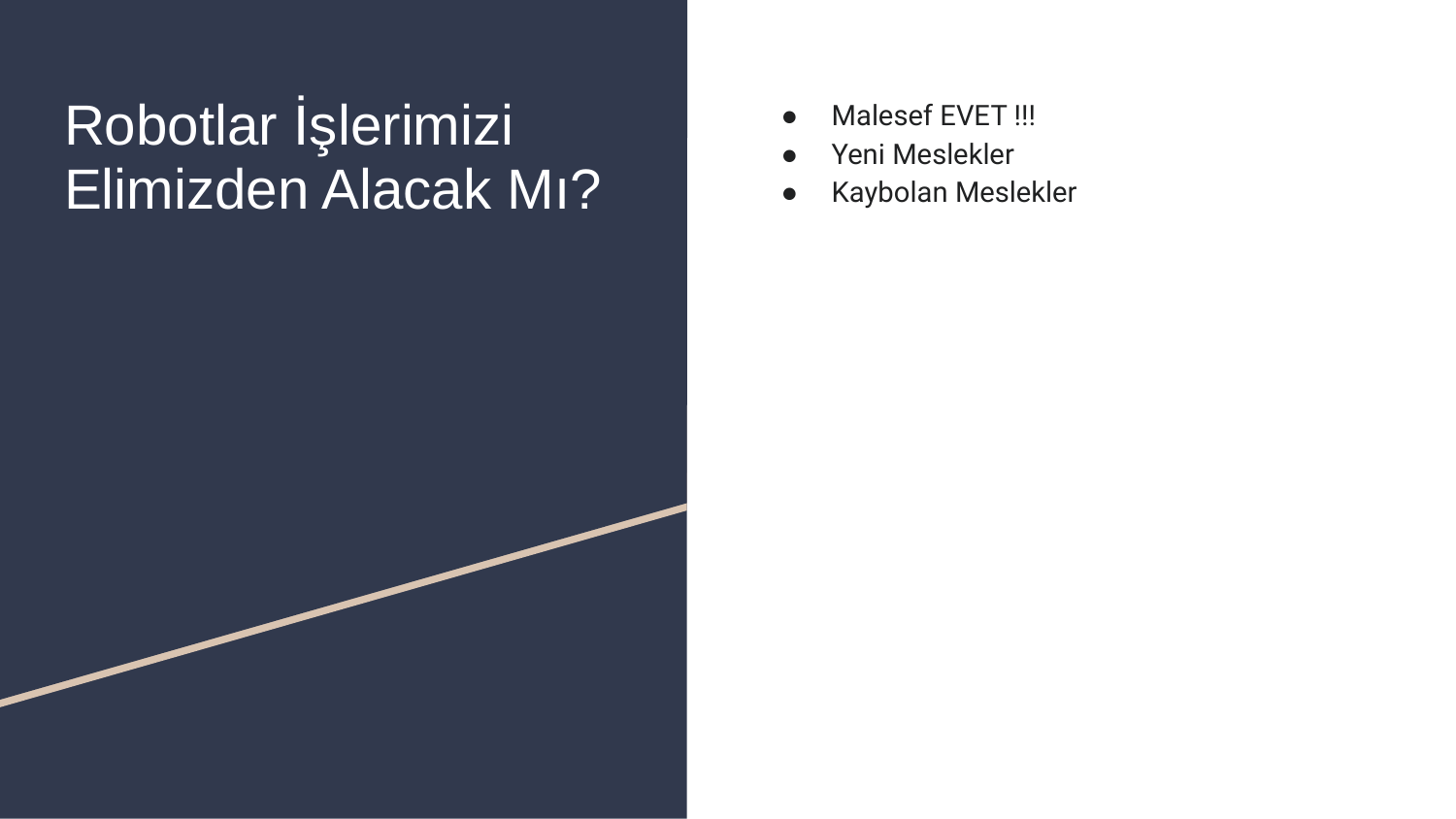

# Robotlar İşlerimizi Elimizden Alacak Mı?
Malesef EVET !!!
Yeni Meslekler
Kaybolan Meslekler